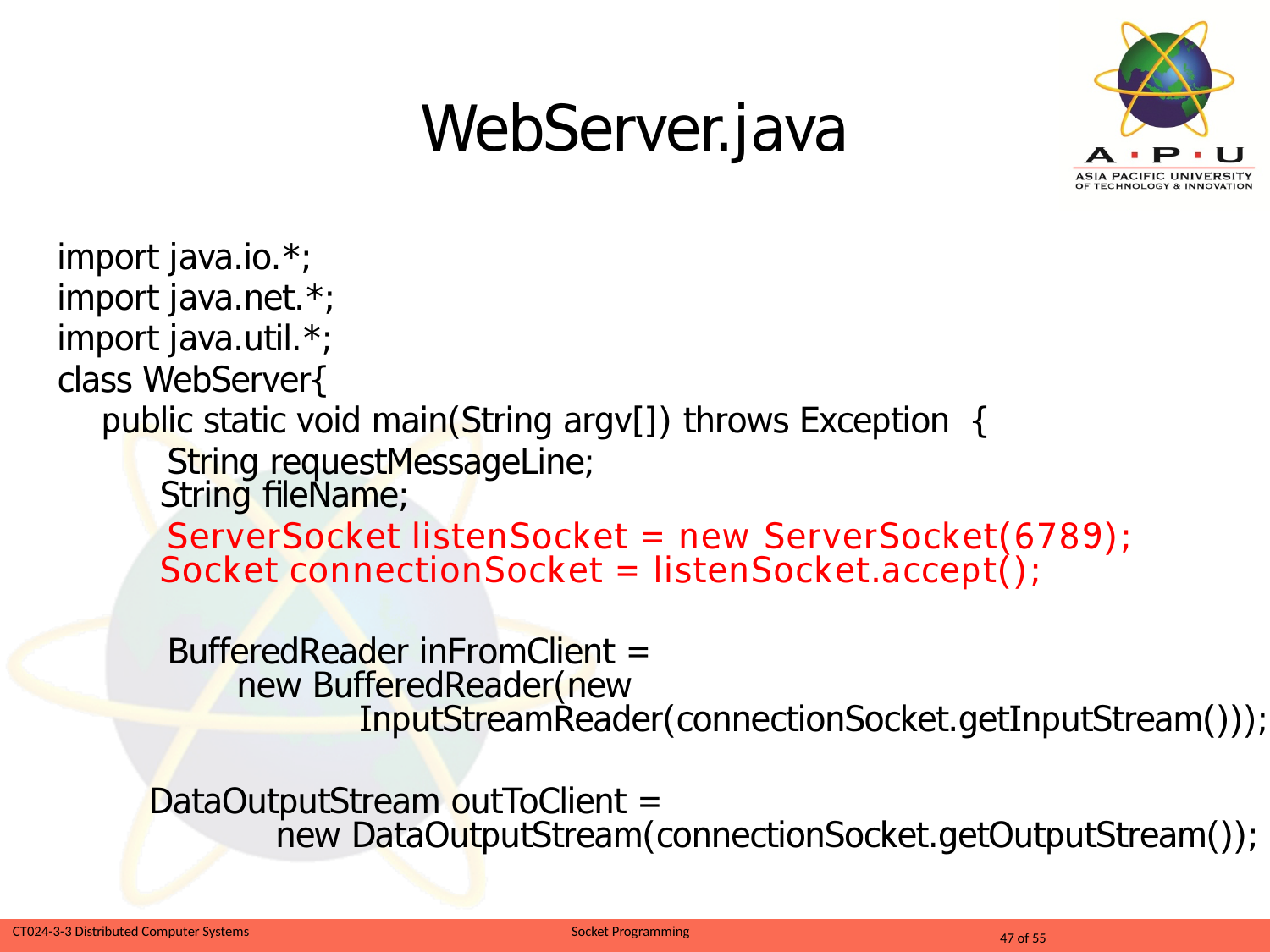

# WebServer.java
import java.io.*;
import java.net.*;
import java.util.*;
class WebServer{
    public static void main(String argv[]) throws Exception  {
          String requestMessageLine;
     String fileName;
          ServerSocket listenSocket = new ServerSocket(6789);
     Socket connectionSocket = listenSocket.accept();

          BufferedReader inFromClient =
            new BufferedReader(new 							InputStreamReader(connectionSocket.getInputStream()));

	    DataOutputStream outToClient =
	    new DataOutputStream(connectionSocket.getOutputStream());